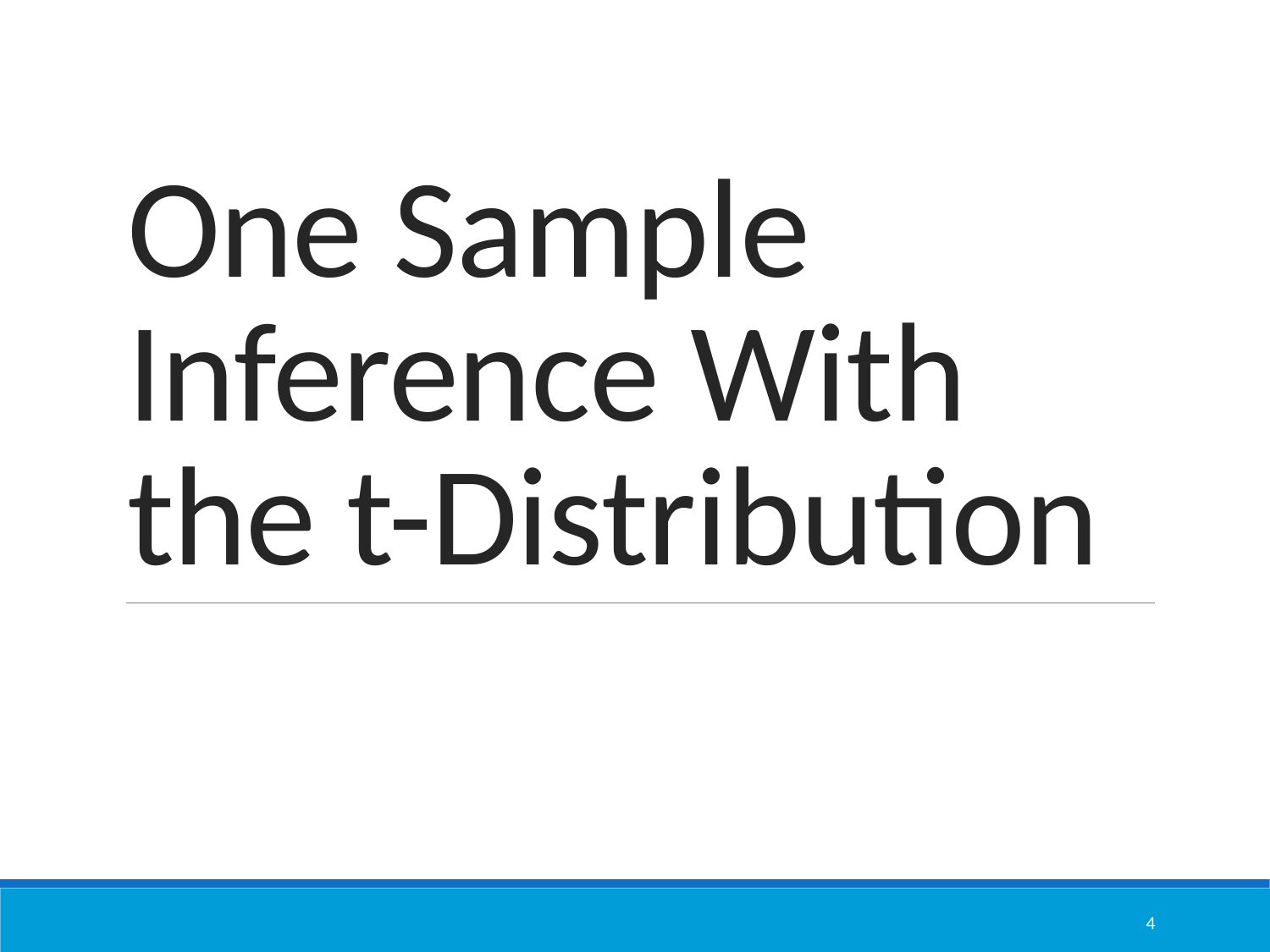

# One Sample Inference With the t-Distribution
4